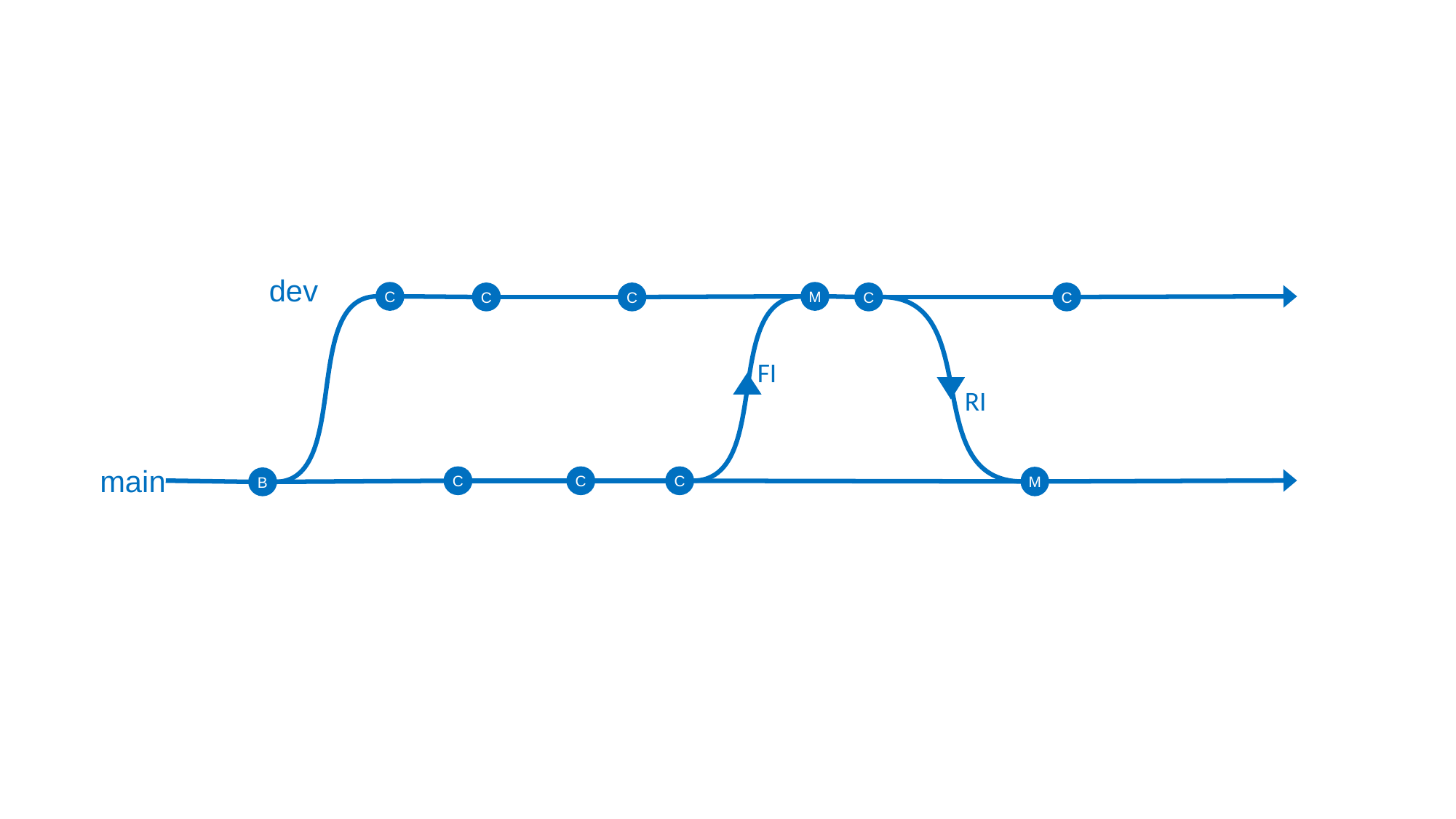

dev
C
M

C
C
C
C

M
FI
RI
main
C
C
C
B